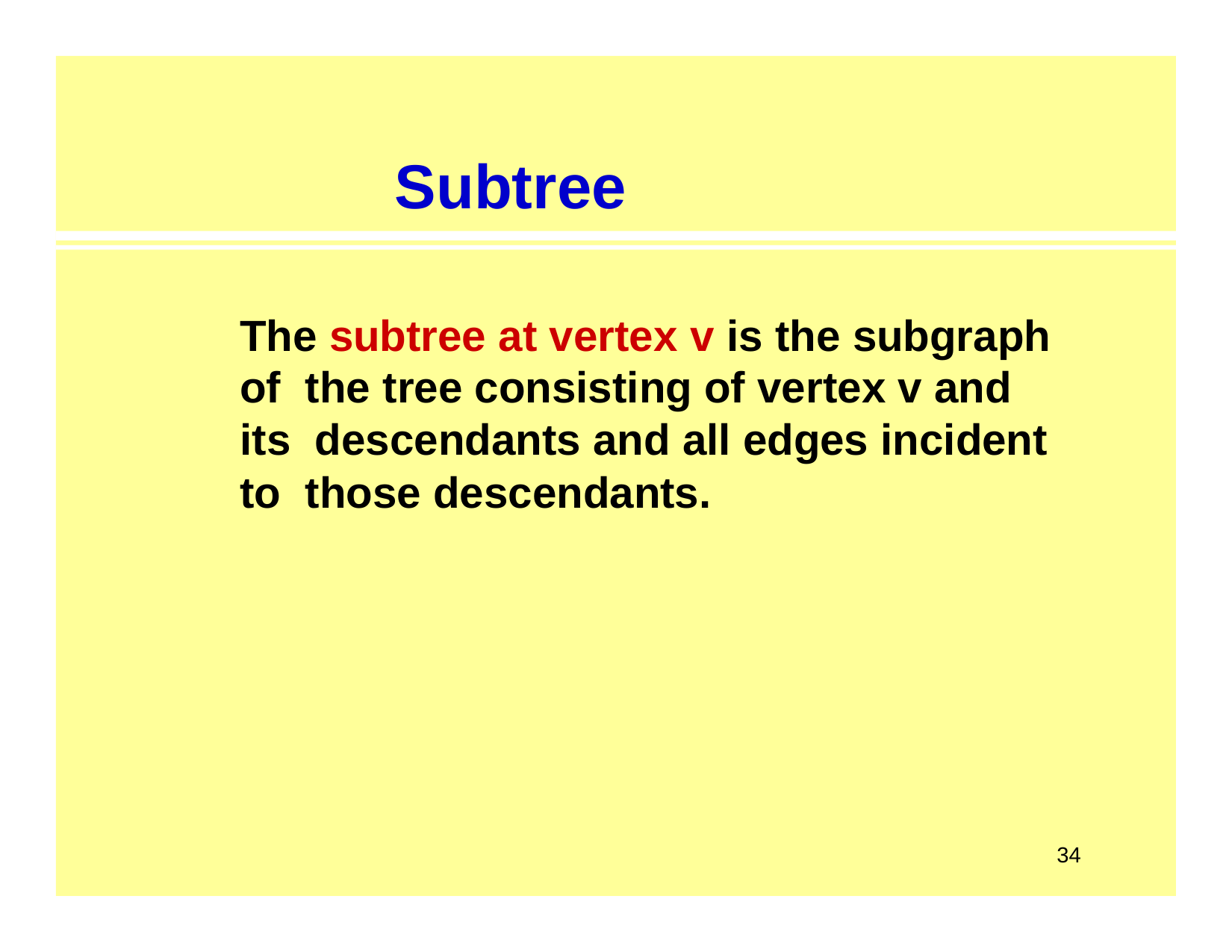

# Subtree
The subtree at vertex v is the subgraph of  the tree consisting of vertex v and its  descendants and all edges incident to  those descendants.
34